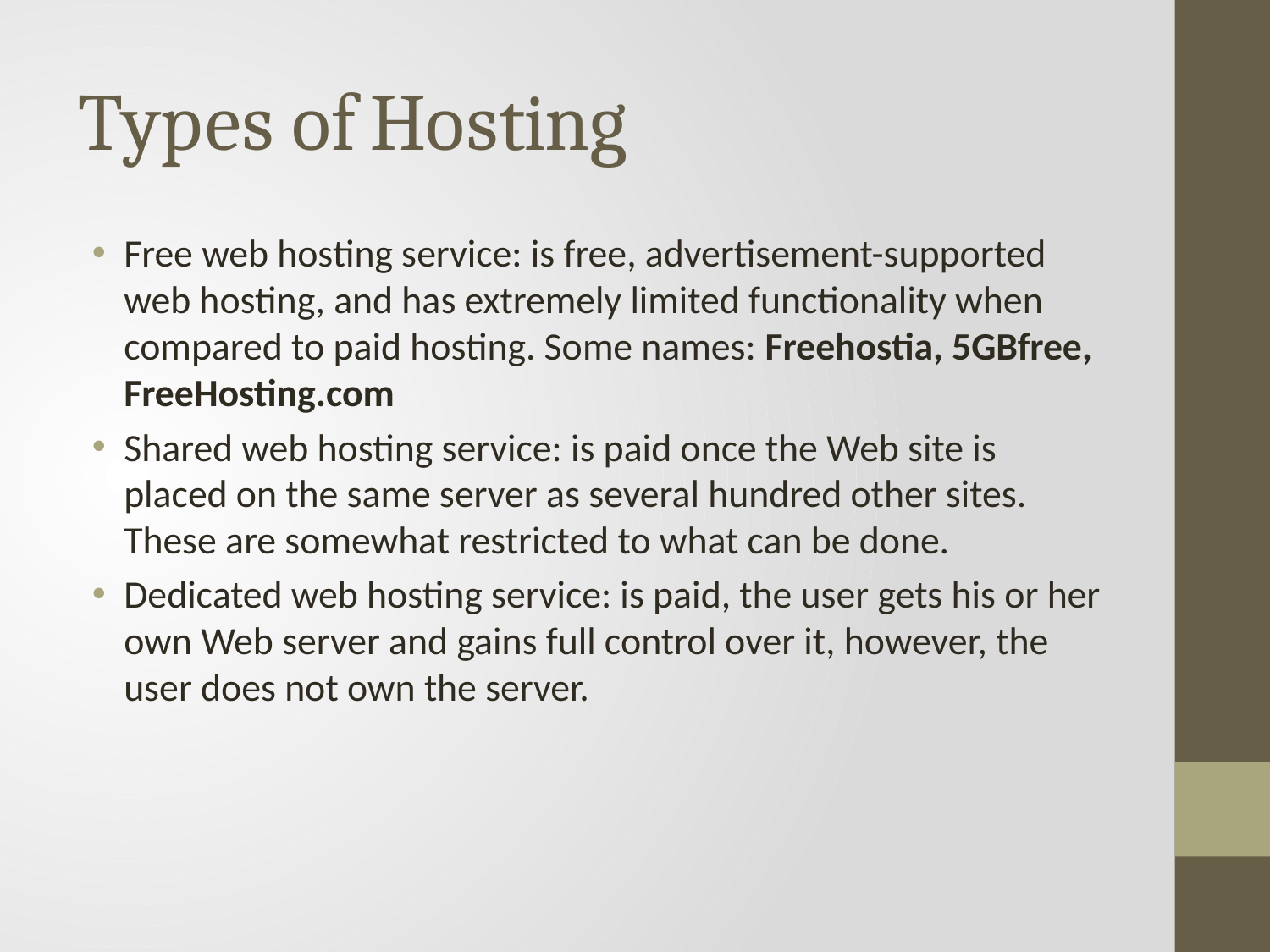

# Types of Hosting
Free web hosting service: is free, advertisement-supported web hosting, and has extremely limited functionality when compared to paid hosting. Some names: Freehostia, 5GBfree, FreeHosting.com
Shared web hosting service: is paid once the Web site is placed on the same server as several hundred other sites. These are somewhat restricted to what can be done.
Dedicated web hosting service: is paid, the user gets his or her own Web server and gains full control over it, however, the user does not own the server.